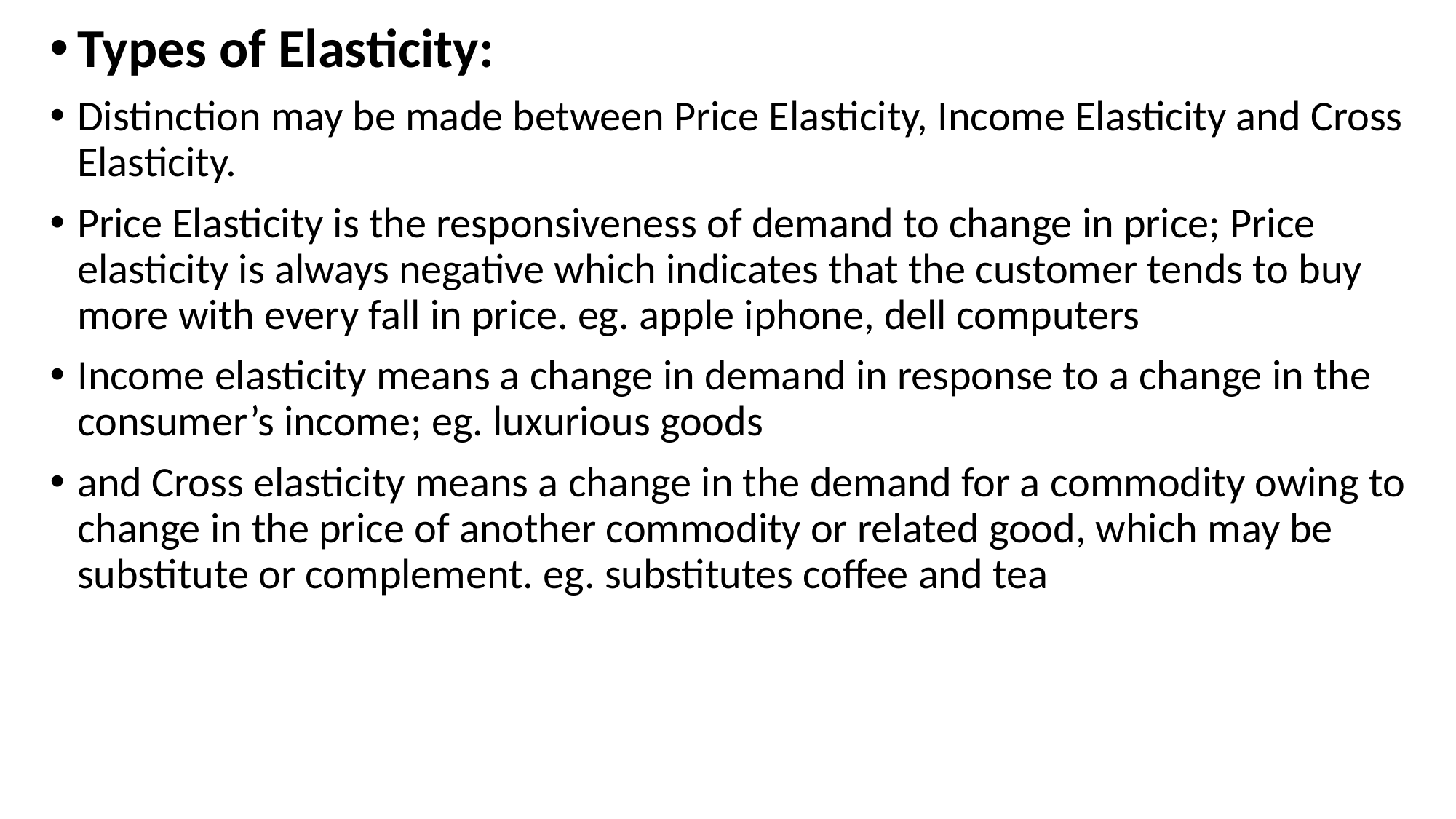

Types of Elasticity:
Distinction may be made between Price Elasticity, Income Elasticity and Cross Elasticity.
Price Elasticity is the responsiveness of demand to change in price; Price elasticity is always negative which indicates that the customer tends to buy more with every fall in price. eg. apple iphone, dell computers
Income elasticity means a change in demand in response to a change in the consumer’s income; eg. luxurious goods
and Cross elasticity means a change in the demand for a commodity owing to change in the price of another commodity or related good, which may be substitute or complement. eg. substitutes coffee and tea